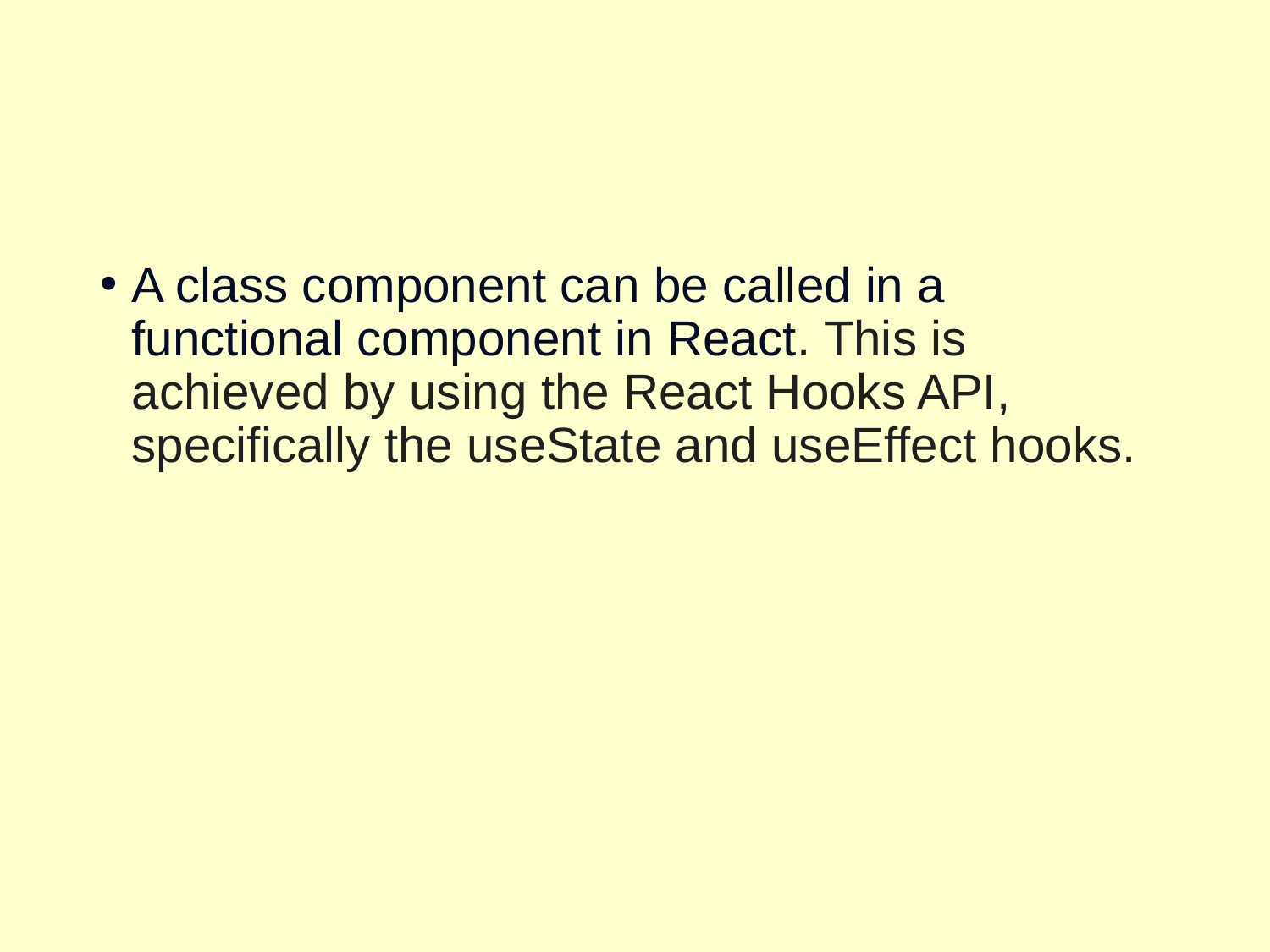

#
A class component can be called in a functional component in React. This is achieved by using the React Hooks API, specifically the useState and useEffect hooks.